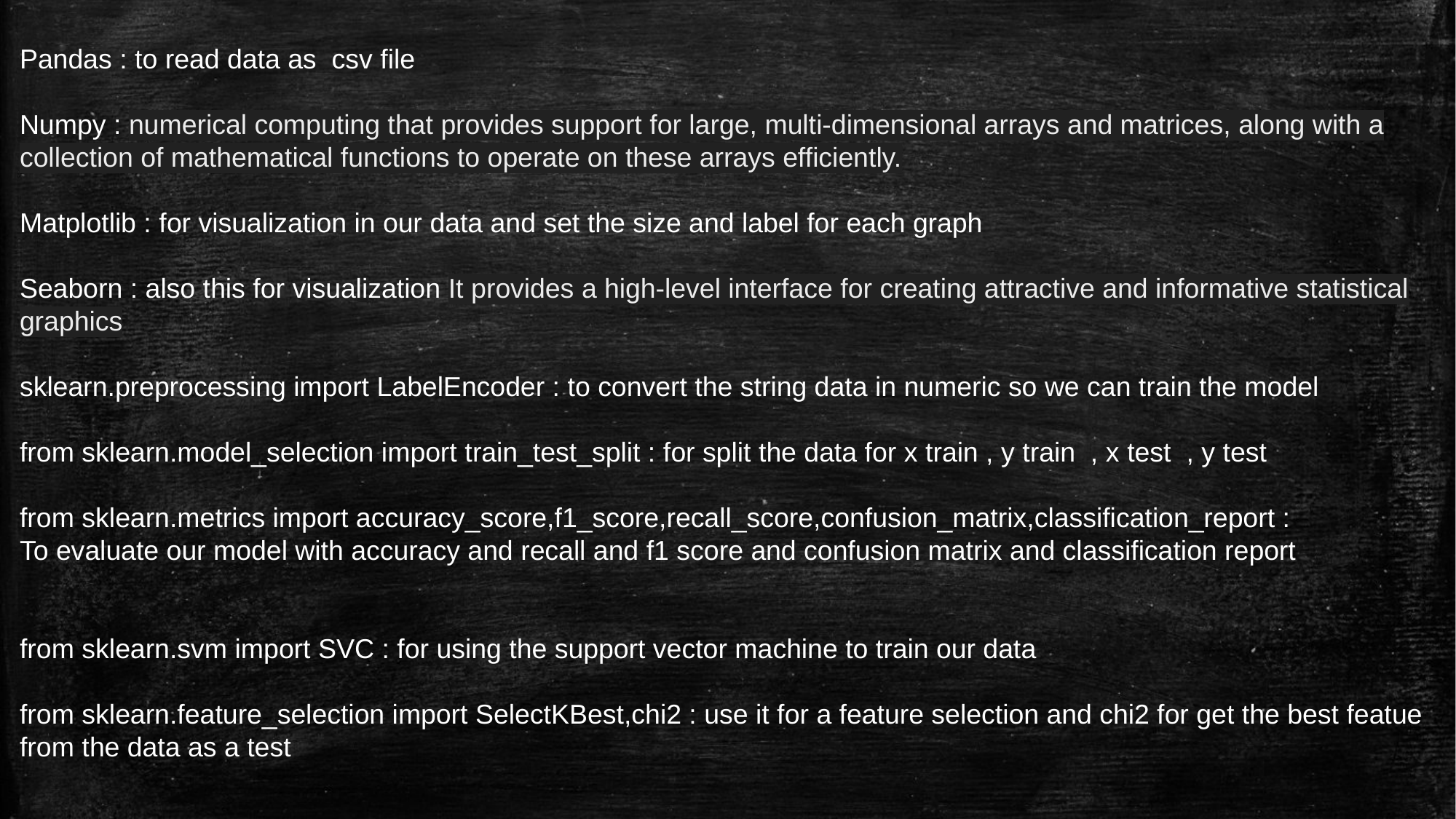

Pandas : to read data as  csv file

Numpy : numerical computing that provides support for large, multi-dimensional arrays and matrices, along with a collection of mathematical functions to operate on these arrays efficiently.

Matplotlib : for visualization in our data and set the size and label for each graph

Seaborn : also this for visualization It provides a high-level interface for creating attractive and informative statistical graphics

sklearn.preprocessing import LabelEncoder : to convert the string data in numeric so we can train the model

from sklearn.model_selection import train_test_split : for split the data for x train , y train  , x test  , y test

from sklearn.metrics import accuracy_score,f1_score,recall_score,confusion_matrix,classification_report :
To evaluate our model with accuracy and recall and f1 score and confusion matrix and classification report

from sklearn.svm import SVC : for using the support vector machine to train our data

from sklearn.feature_selection import SelectKBest,chi2 : use it for a feature selection and chi2 for get the best featue from the data as a test